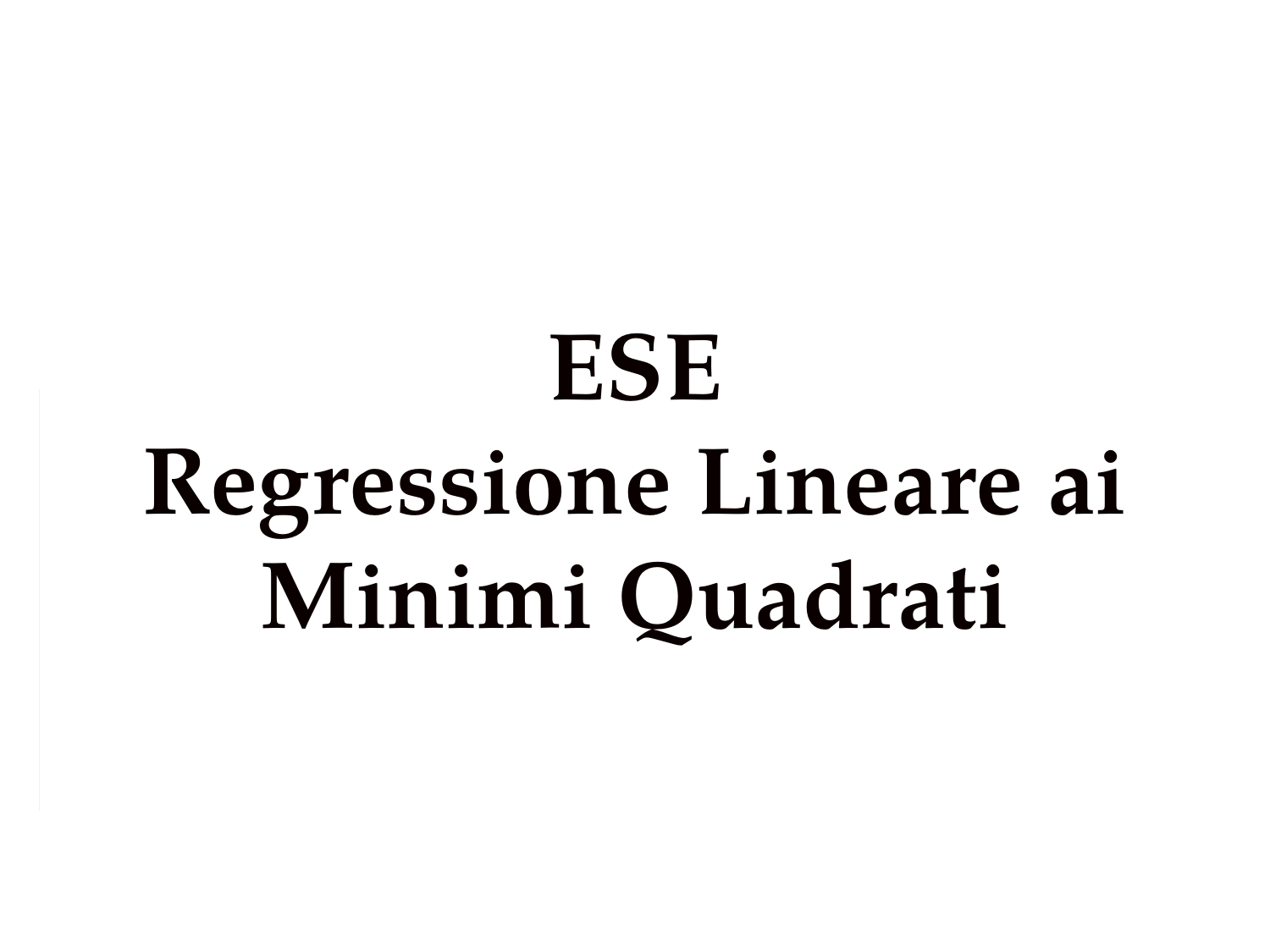

# ESE Regressione Lineare ai Minimi Quadrati